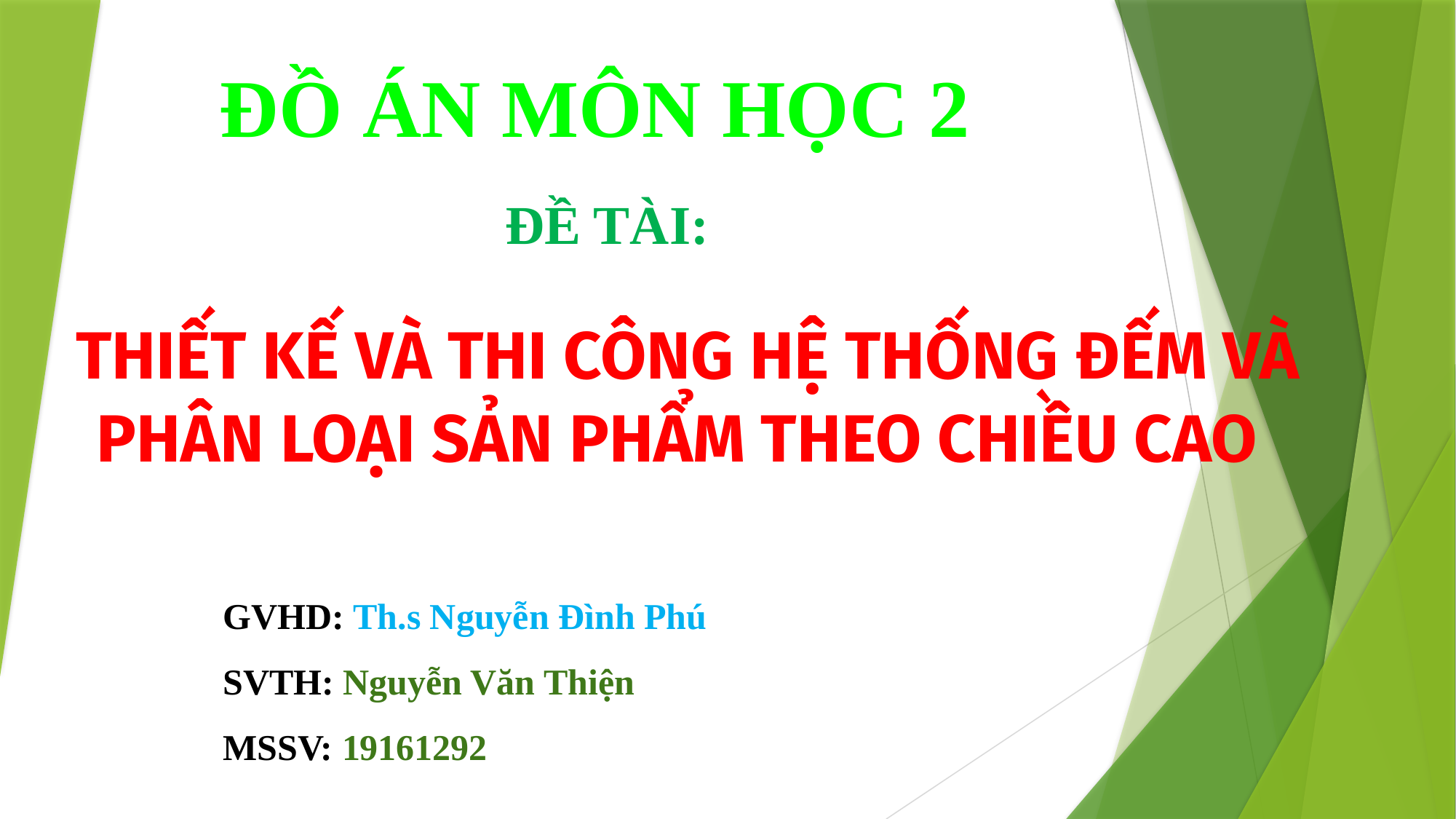

# ĐỒ ÁN MÔN HỌC 2
ĐỀ TÀI:

 THIẾT KẾ VÀ THI CÔNG HỆ THỐNG ĐẾM VÀ PHÂN LOẠI SẢN PHẨM THEO CHIỀU CAO
GVHD: Th.s Nguyễn Đình Phú
SVTH: Nguyễn Văn Thiện
MSSV: 19161292